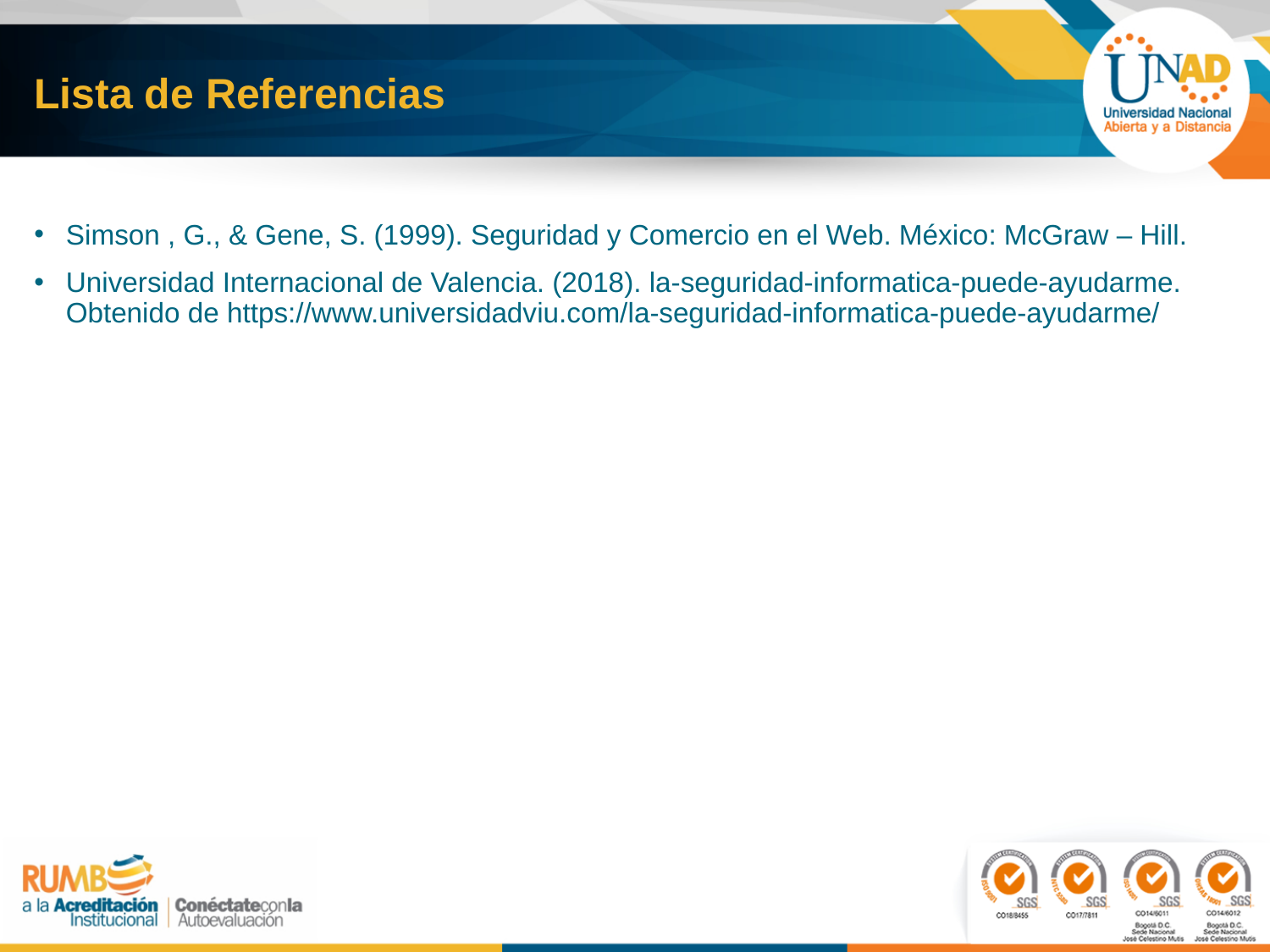

# Lista de Referencias
Simson , G., & Gene, S. (1999). Seguridad y Comercio en el Web. México: McGraw – Hill.
Universidad Internacional de Valencia. (2018). la-seguridad-informatica-puede-ayudarme. Obtenido de https://www.universidadviu.com/la-seguridad-informatica-puede-ayudarme/